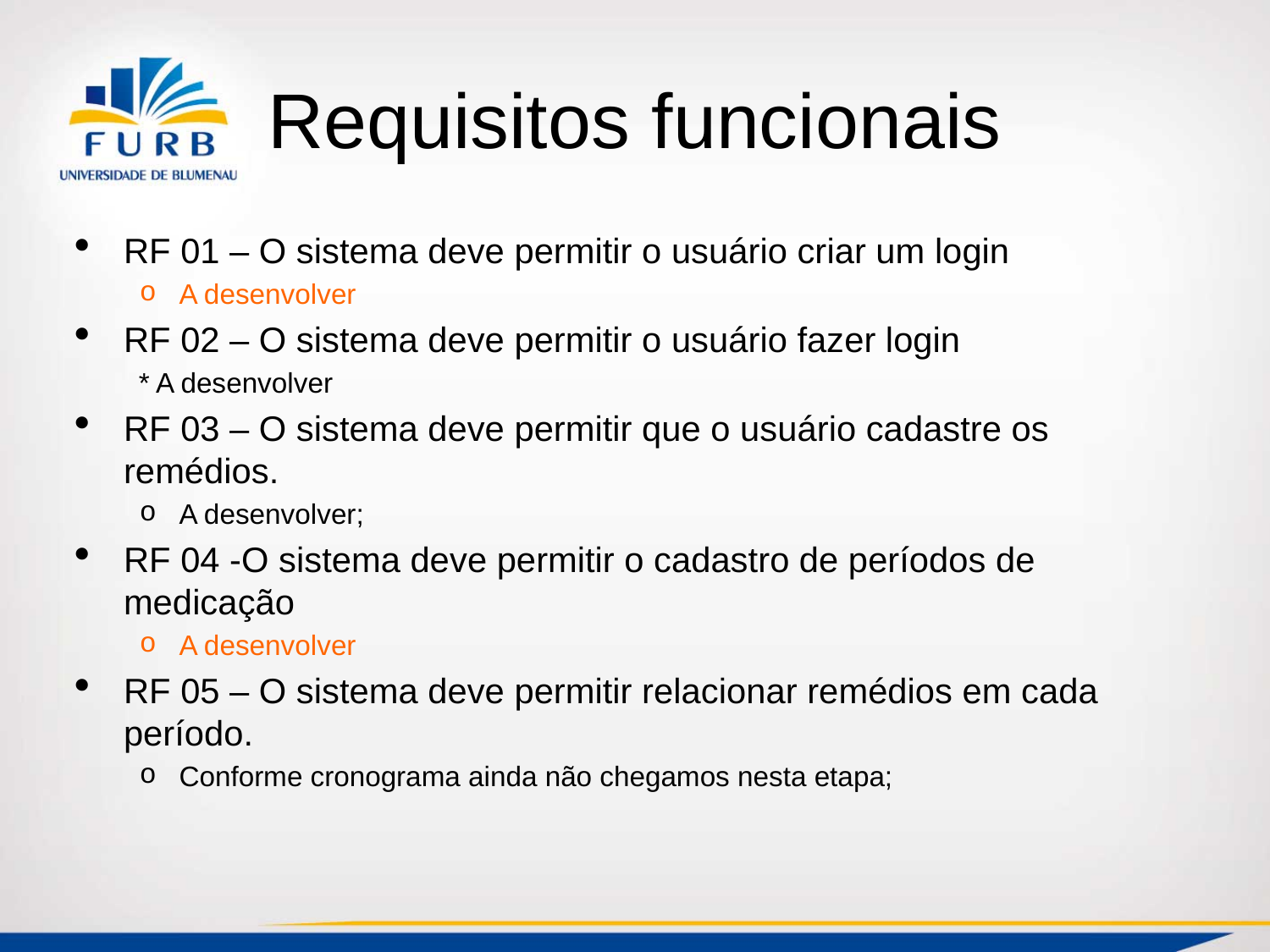

Requisitos funcionais
RF 01 – O sistema deve permitir o usuário criar um login
A desenvolver
RF 02 – O sistema deve permitir o usuário fazer login
        * A desenvolver
RF 03 – O sistema deve permitir que o usuário cadastre os remédios.
A desenvolver;
RF 04 -O sistema deve permitir o cadastro de períodos de medicação
A desenvolver
RF 05 – O sistema deve permitir relacionar remédios em cada período.
Conforme cronograma ainda não chegamos nesta etapa;